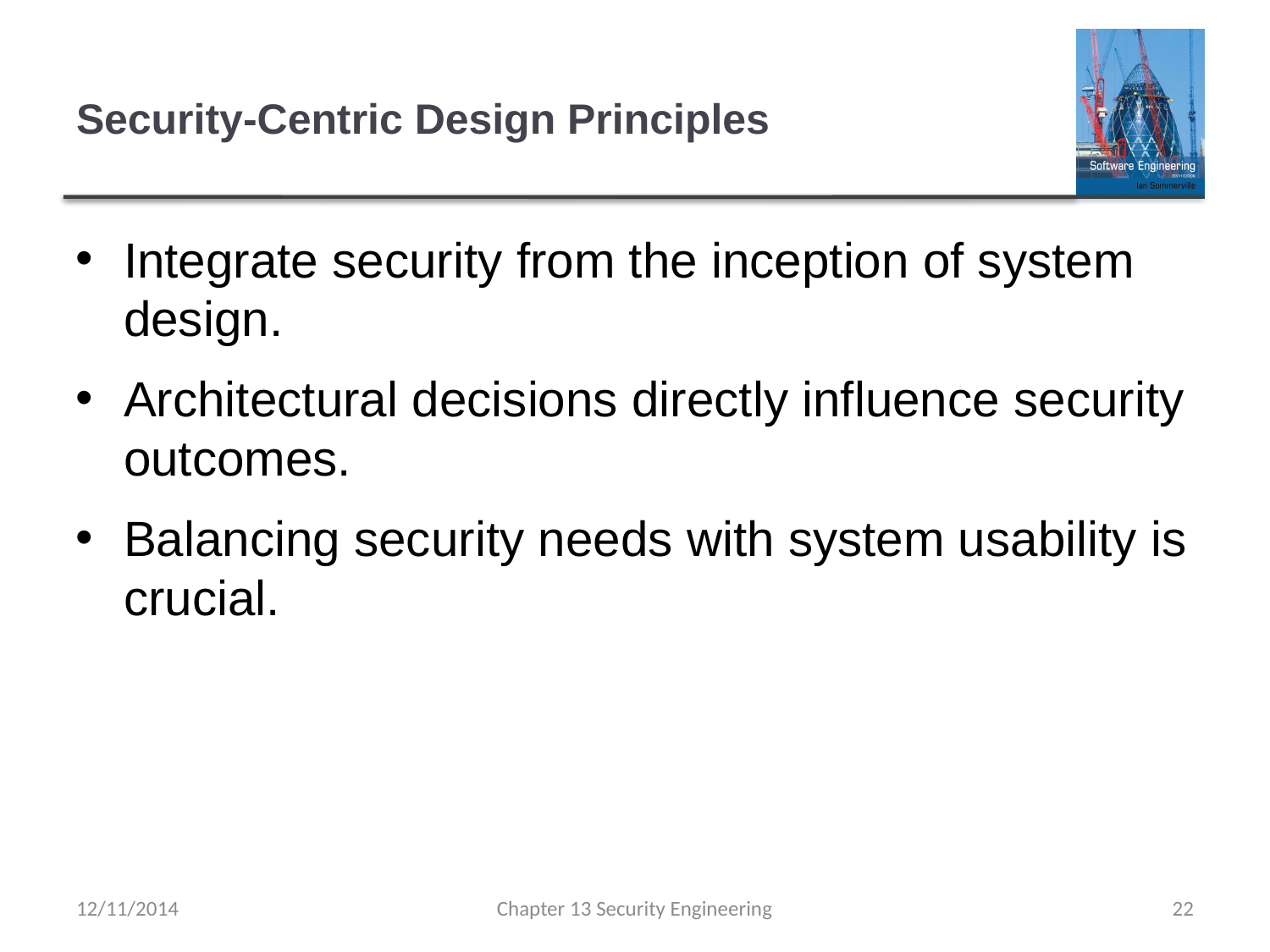

# Security-Centric Design Principles
Integrate security from the inception of system design.
Architectural decisions directly influence security outcomes.
Balancing security needs with system usability is crucial.
12/11/2014
Chapter 13 Security Engineering
22